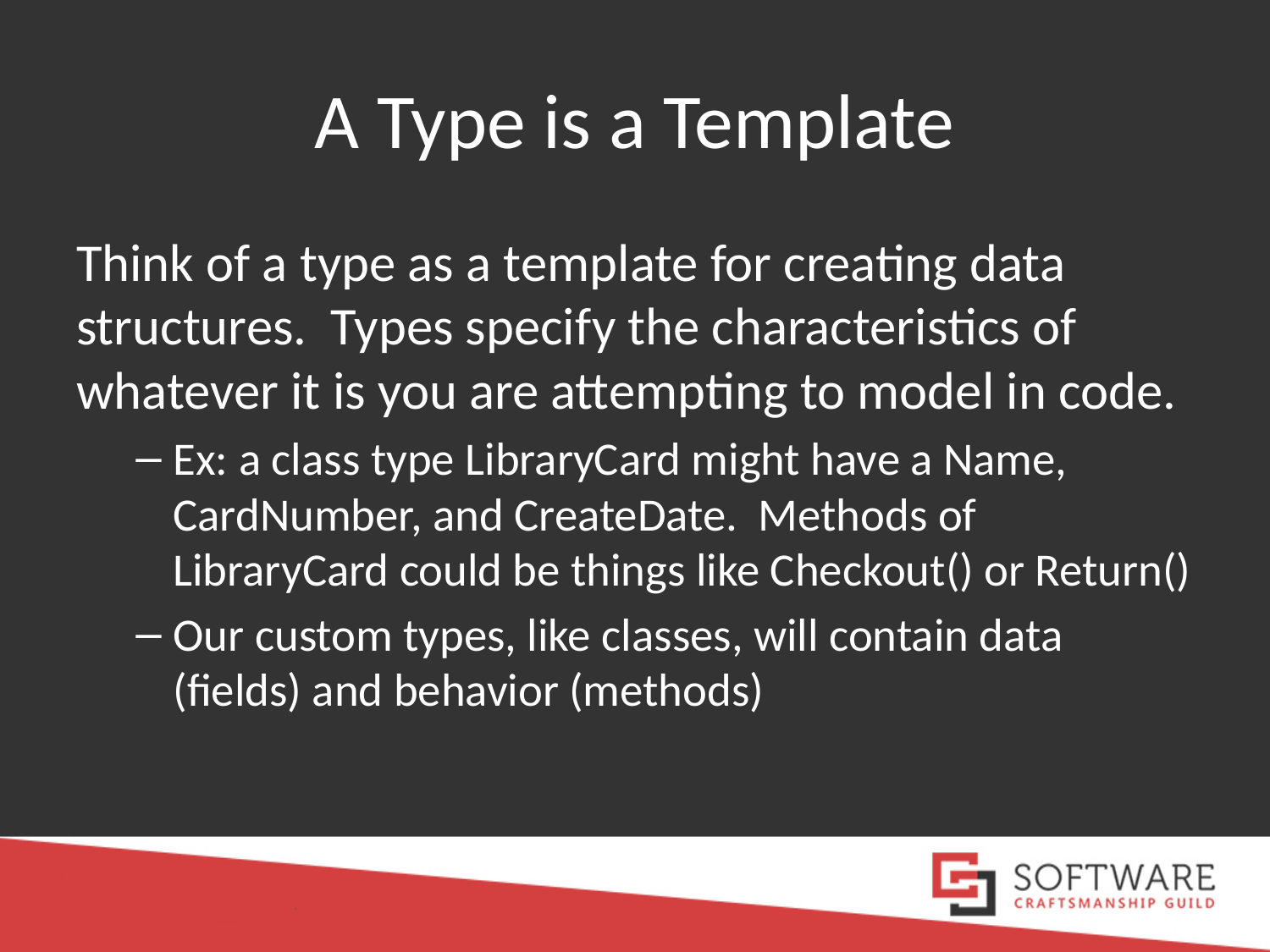

# A Type is a Template
Think of a type as a template for creating data structures.  Types specify the characteristics of whatever it is you are attempting to model in code.
Ex: a class type LibraryCard might have a Name, CardNumber, and CreateDate.  Methods of LibraryCard could be things like Checkout() or Return()
Our custom types, like classes, will contain data (fields) and behavior (methods)